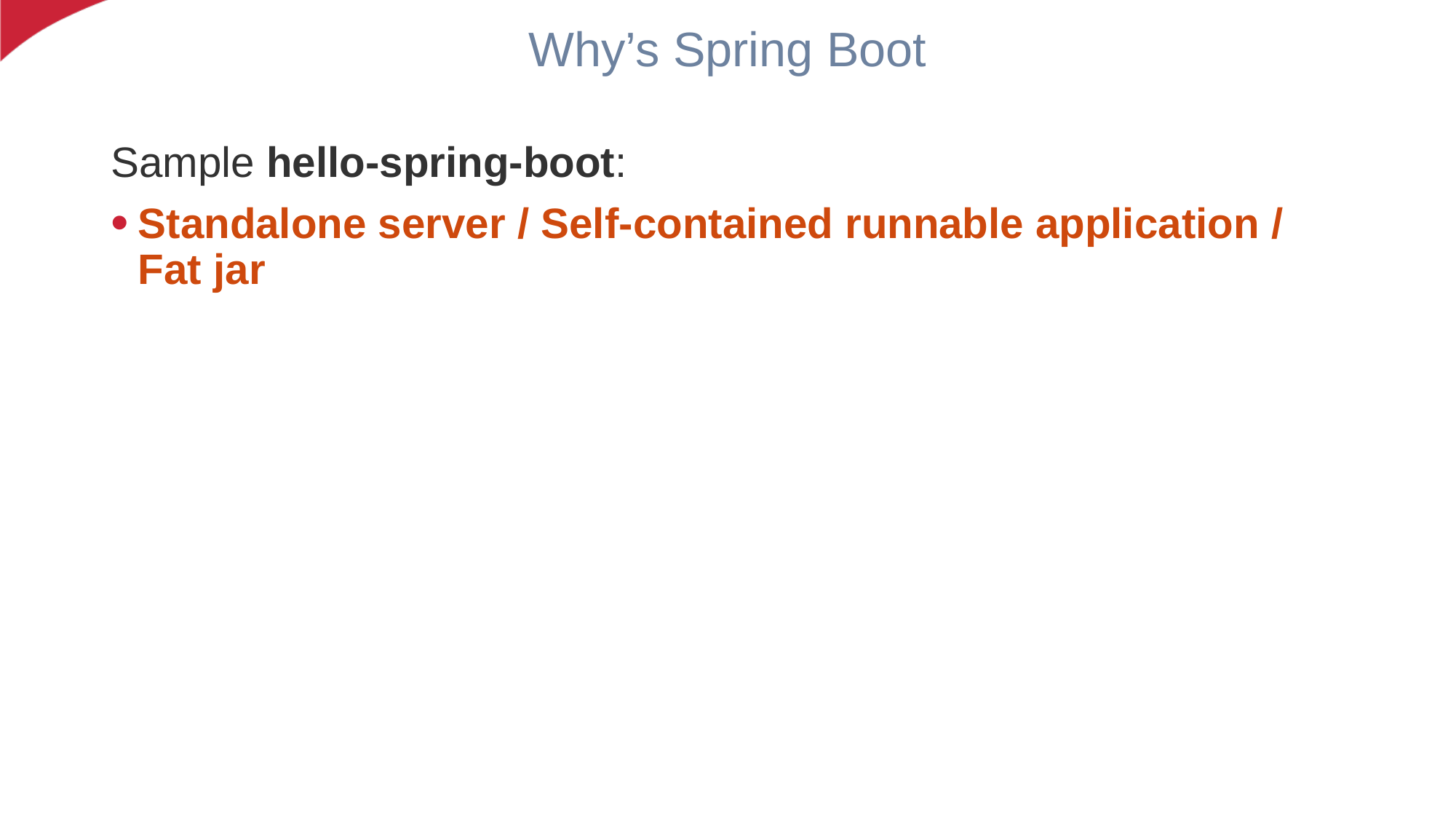

# Why’s Spring Boot
Sample hello-spring-boot:
Standalone server / Self-contained runnable application / Fat jar